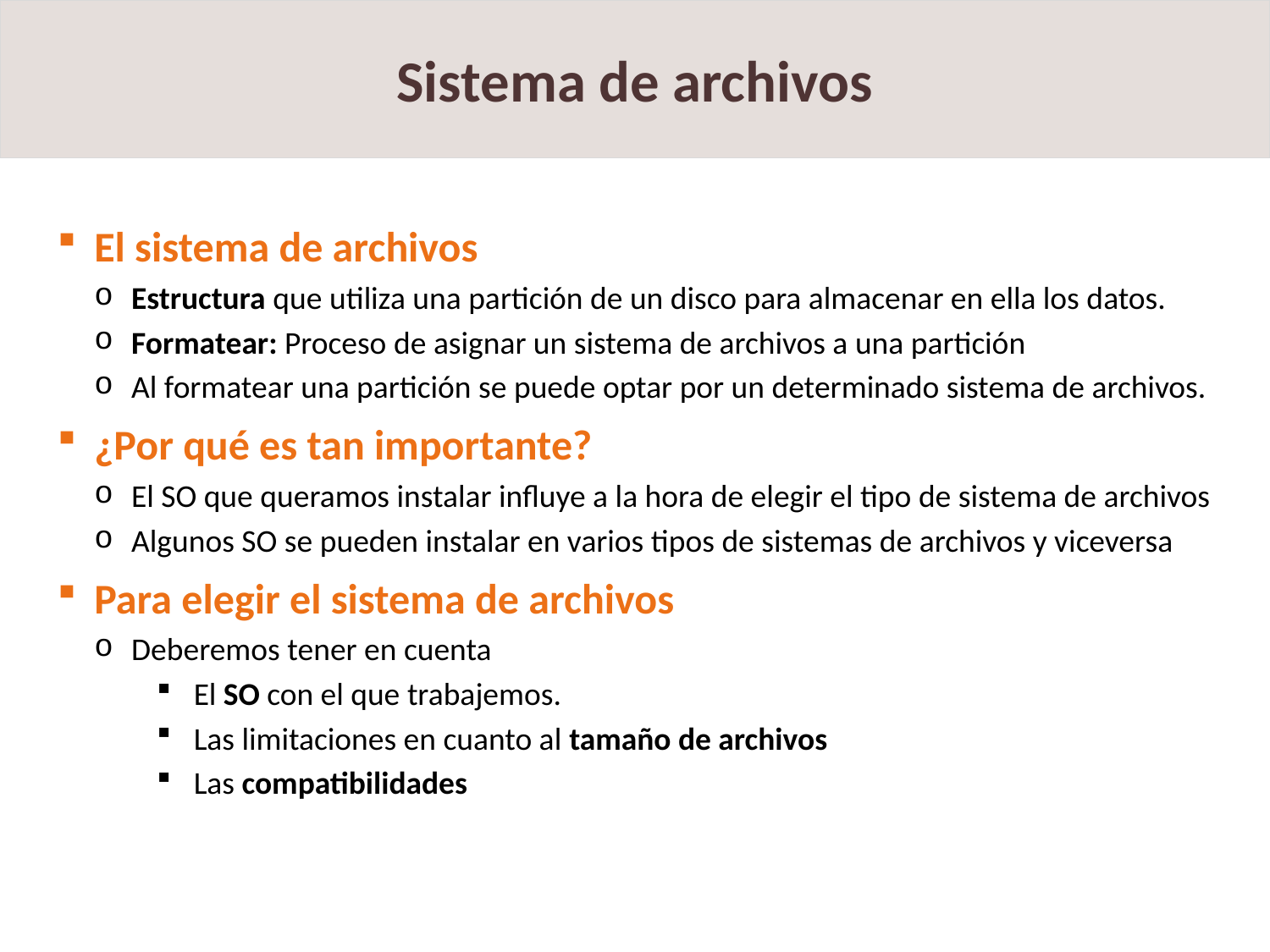

# Sistema de archivos
El sistema de archivos
Estructura que utiliza una partición de un disco para almacenar en ella los datos.
Formatear: Proceso de asignar un sistema de archivos a una partición
Al formatear una partición se puede optar por un determinado sistema de archivos.
¿Por qué es tan importante?
El SO que queramos instalar influye a la hora de elegir el tipo de sistema de archivos
Algunos SO se pueden instalar en varios tipos de sistemas de archivos y viceversa
Para elegir el sistema de archivos
Deberemos tener en cuenta
El SO con el que trabajemos.
Las limitaciones en cuanto al tamaño de archivos
Las compatibilidades